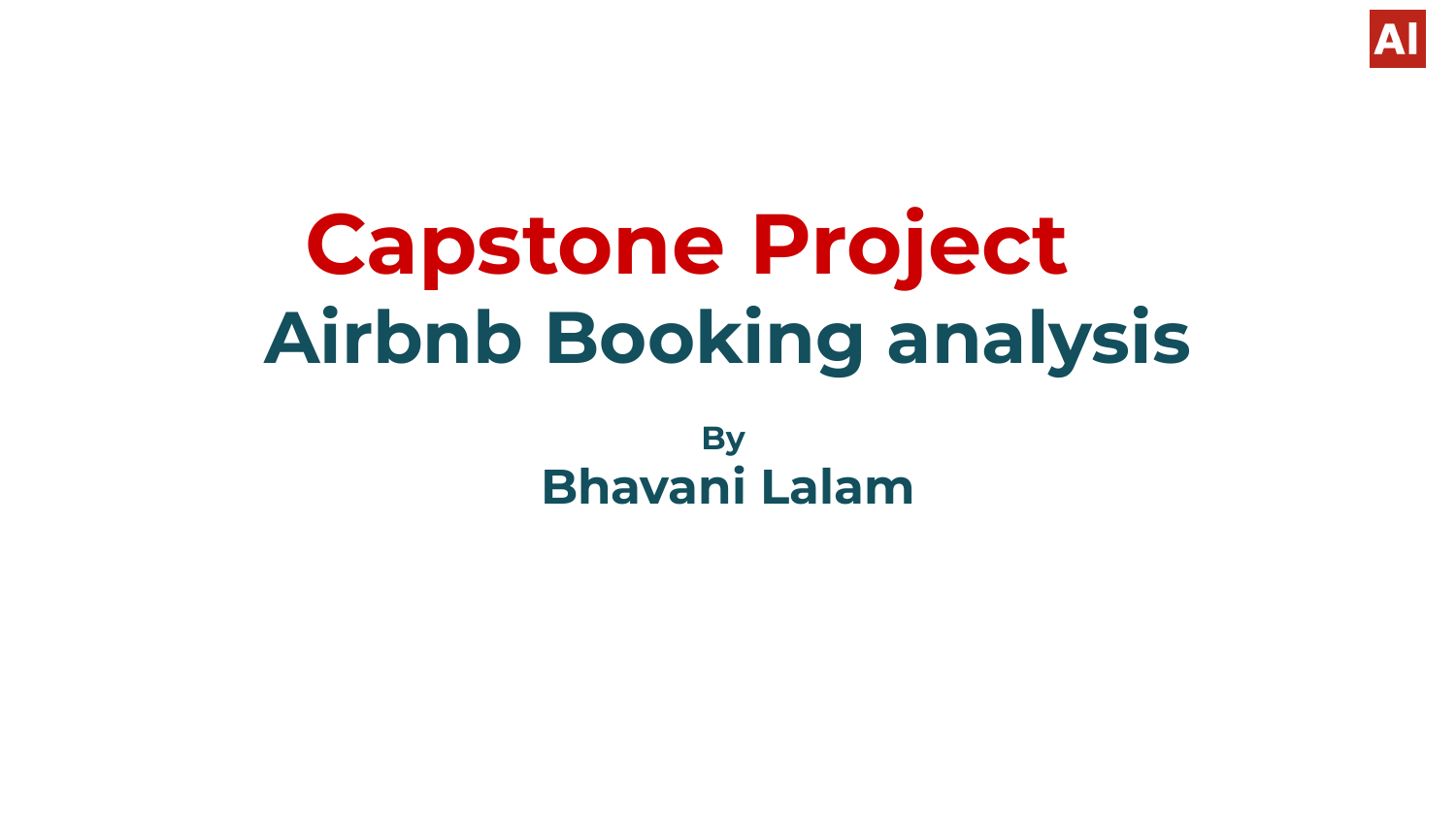

# Capstone Project
Airbnb Booking analysis
By
Bhavani Lalam